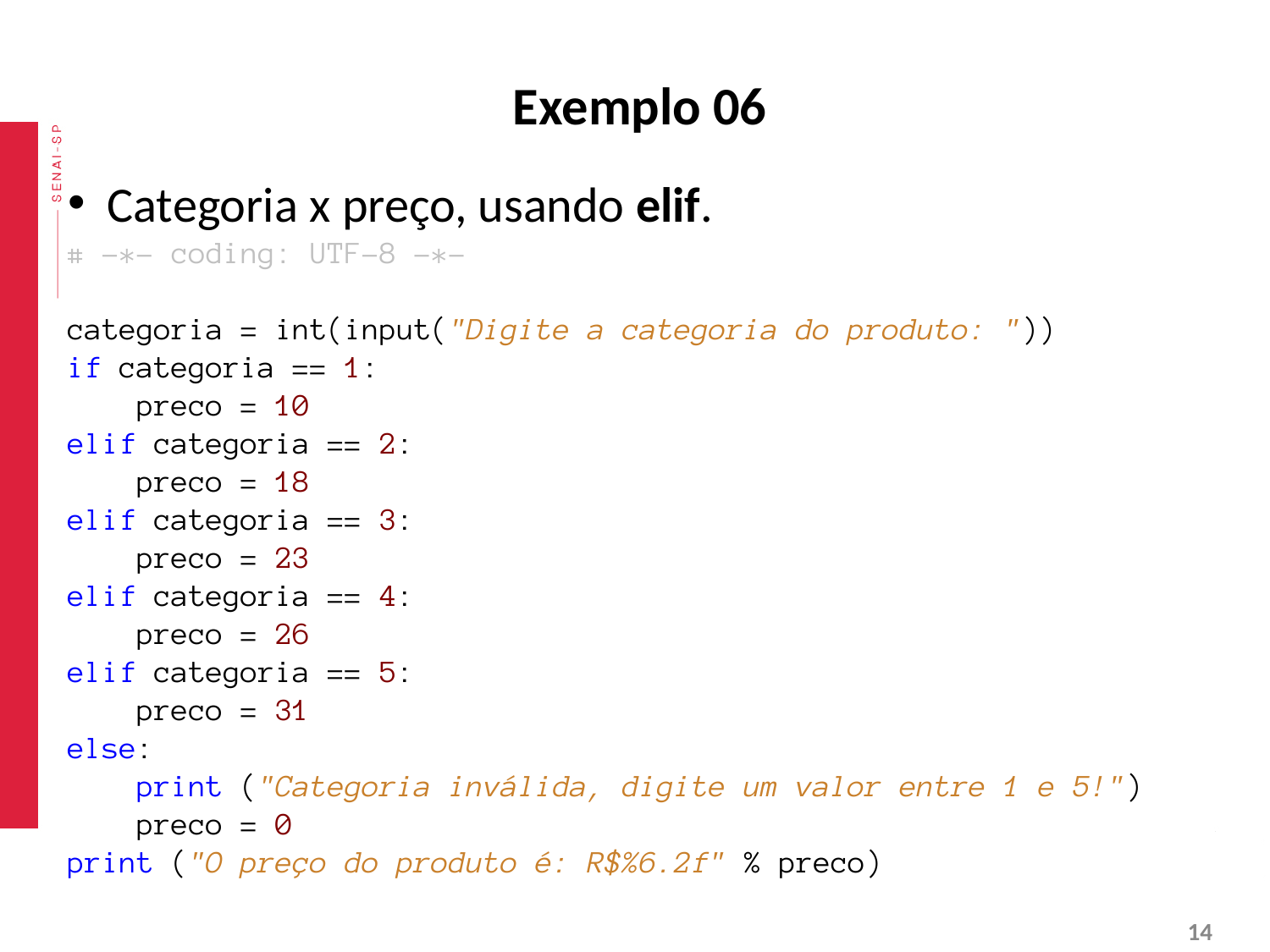

# Exemplo 06
Categoria x preço, usando elif.
# -*- coding: UTF-8 -*-

categoria = int(input("Digite a categoria do produto: "))
if categoria == 1:
    preco = 10
elif categoria == 2:
    preco = 18
elif categoria == 3:
    preco = 23
elif categoria == 4:
    preco = 26
elif categoria == 5:
    preco = 31
else:
    print ("Categoria inválida, digite um valor entre 1 e 5!")
    preco = 0
print ("O preço do produto é: R$%6.2f" % preco)

14